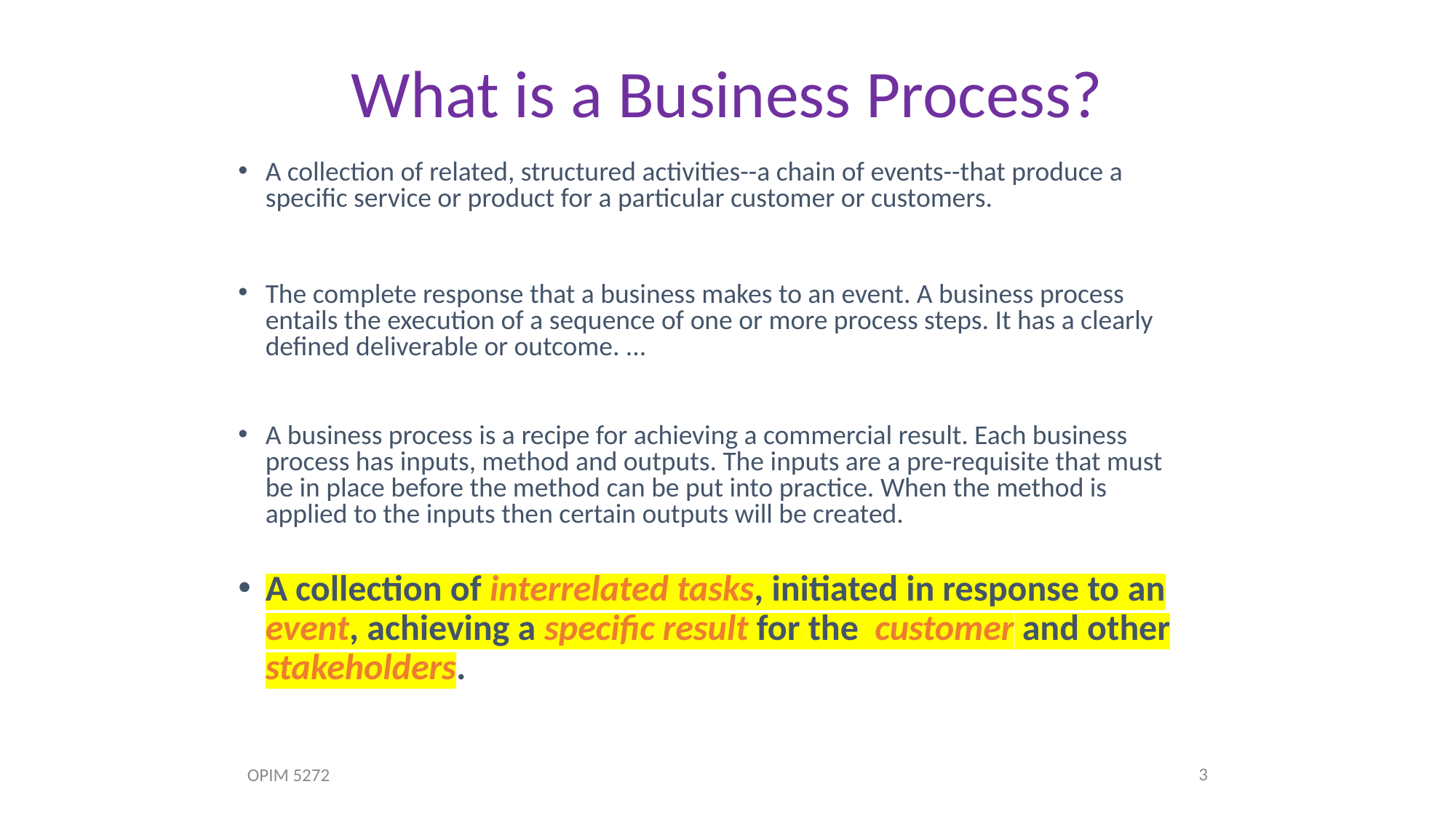

# What is a Business Process?
A collection of related, structured activities--a chain of events--that produce a specific service or product for a particular customer or customers.

The complete response that a business makes to an event. A business process entails the execution of a sequence of one or more process steps. It has a clearly defined deliverable or outcome. ...

A business process is a recipe for achieving a commercial result. Each business process has inputs, method and outputs. The inputs are a pre-requisite that must be in place before the method can be put into practice. When the method is applied to the inputs then certain outputs will be created.
A collection of interrelated tasks, initiated in response to an event, achieving a specific result for the  customer and other stakeholders.

OPIM 5272
3